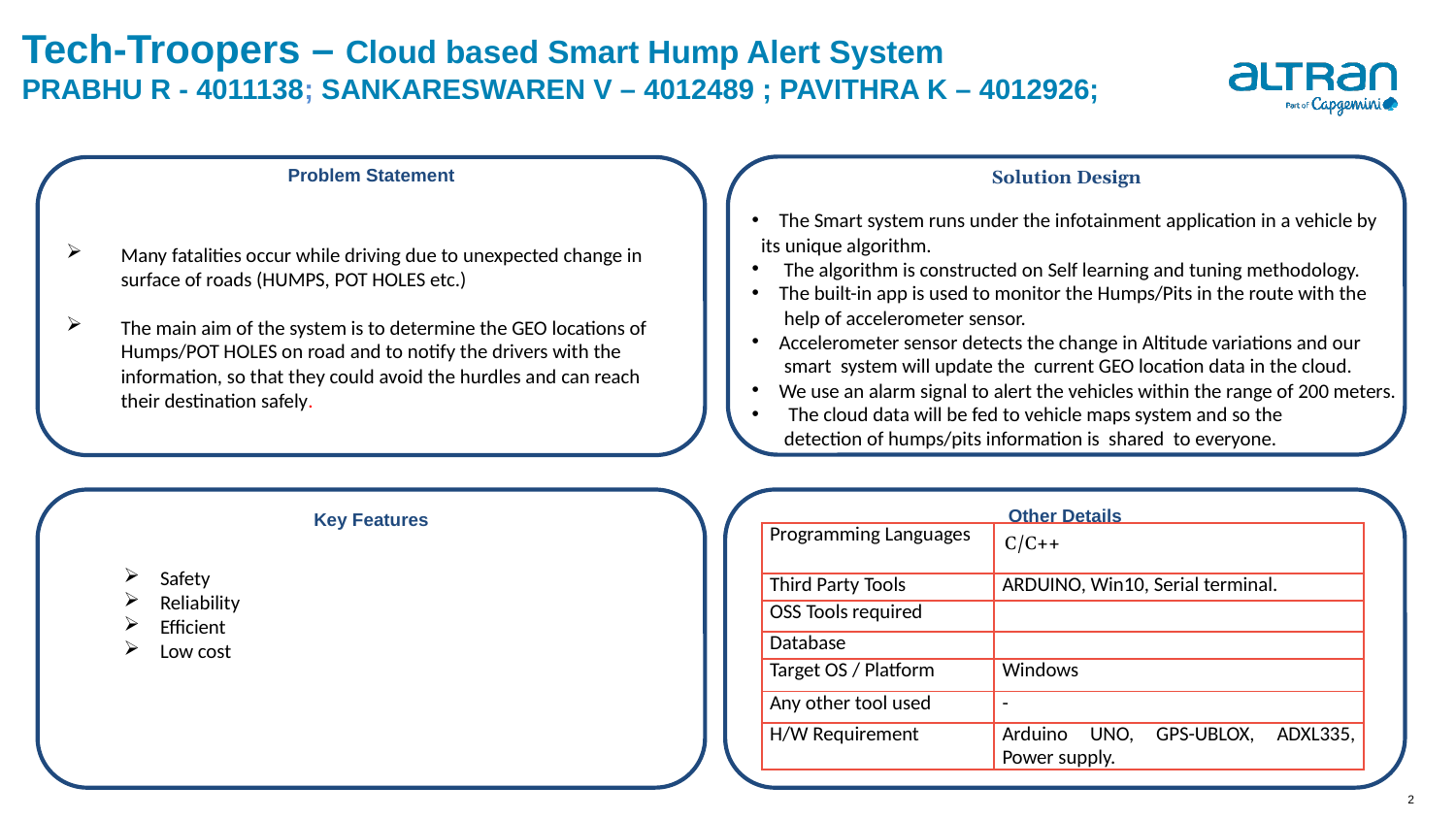

# Tech-Troopers – Cloud based Smart Hump Alert System PRABHU R - 4011138; SANKARESWAREN V – 4012489 ; PAVITHRA K – 4012926;

Solution Design

Many fatalities occur while driving due to unexpected change in surface of roads (HUMPS, POT HOLES etc.)

The main aim of the system is to determine the GEO locations of Humps/POT HOLES on road and to notify the drivers with the information, so that they could avoid the hurdles and can reach their destination safely.

Problem Statement

The Smart system runs under the infotainment application in a vehicle by
  its unique algorithm.
 The algorithm is constructed on Self learning and tuning methodology.
The built-in app is used to monitor the Humps/Pits in the route with the
       help of accelerometer sensor.
Accelerometer sensor detects the change in Altitude variations and our
       smart  system will update the  current GEO location data in the cloud.
We use an alarm signal to alert the vehicles within the range of 200 meters.
  The cloud data will be fed to vehicle maps system and so the
       detection of humps/pits information is  shared  to everyone.

Key Features

Other Details
| Programming Languages |  |
| --- | --- |
| Third Party Tools | ARDUINO, Win10, Serial terminal. |
| OSS Tools required |  |
| Database |  |
| Target OS / Platform | Windows |
| Any other tool used | - |
| H/W Requirement | Arduino UNO, GPS-UBLOX, ADXL335, Power supply. |
C/C++
Safety
Reliability
Efficient
Low cost